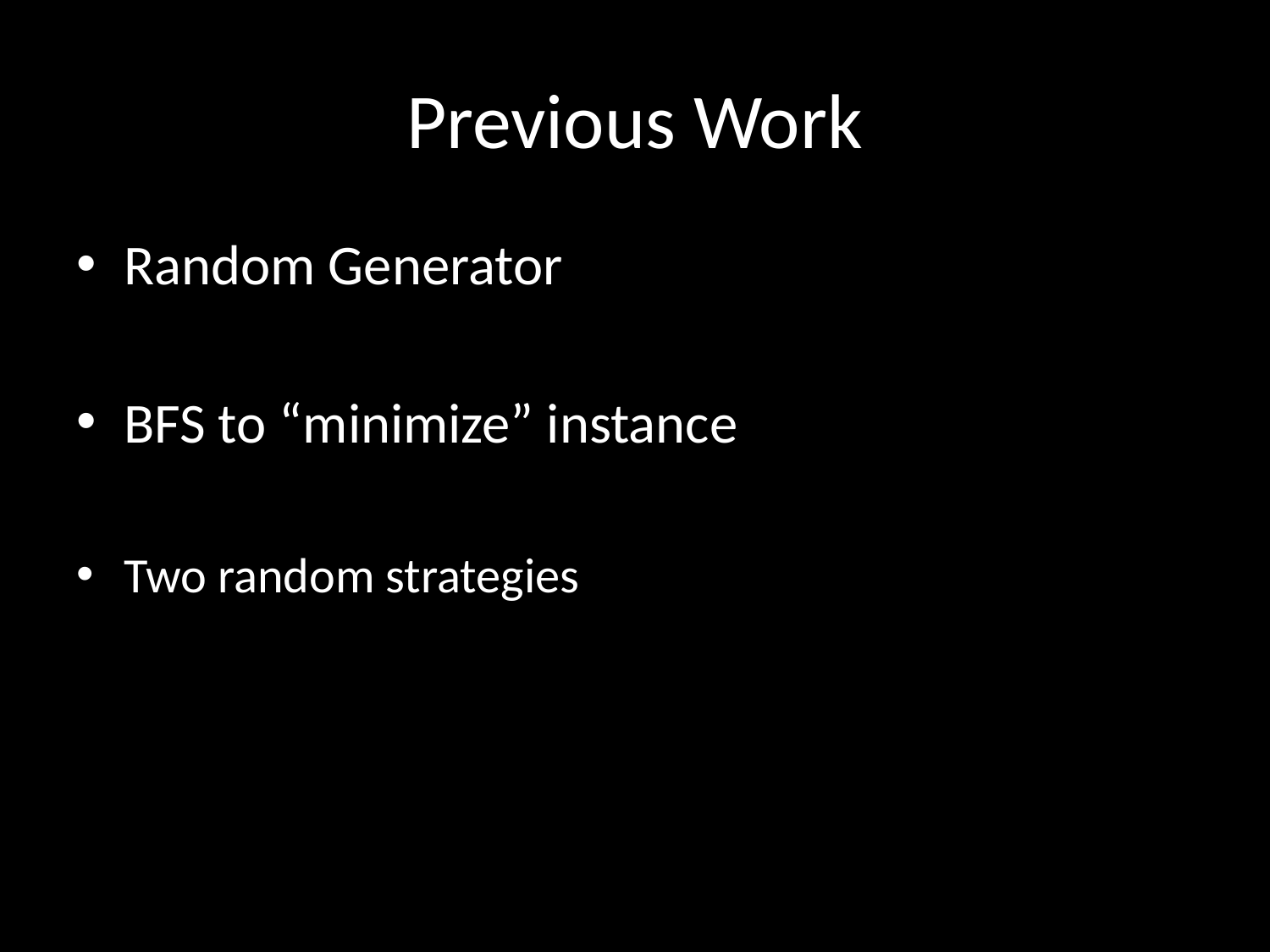

# Previous Work
Random Generator

BFS to “minimize” instance

Two random strategies